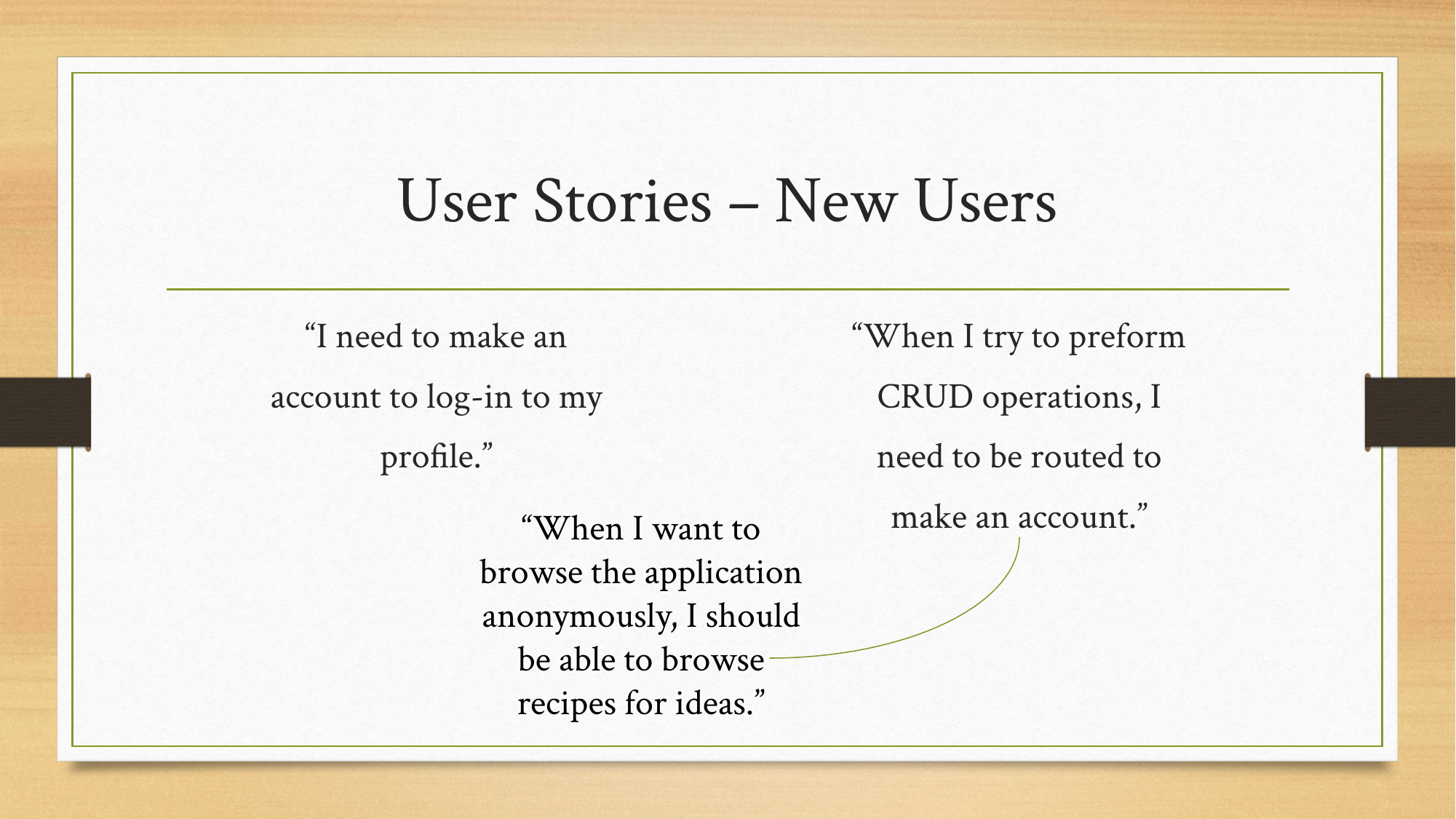

# User Stories – New Users

“I need to make an
account to log-in to my
profile.”
“When I try to preform
CRUD operations, I
need to be routed to
make an account.”
“When I want to
browse the application
anonymously, I should
be able to browse
recipes for ideas.”